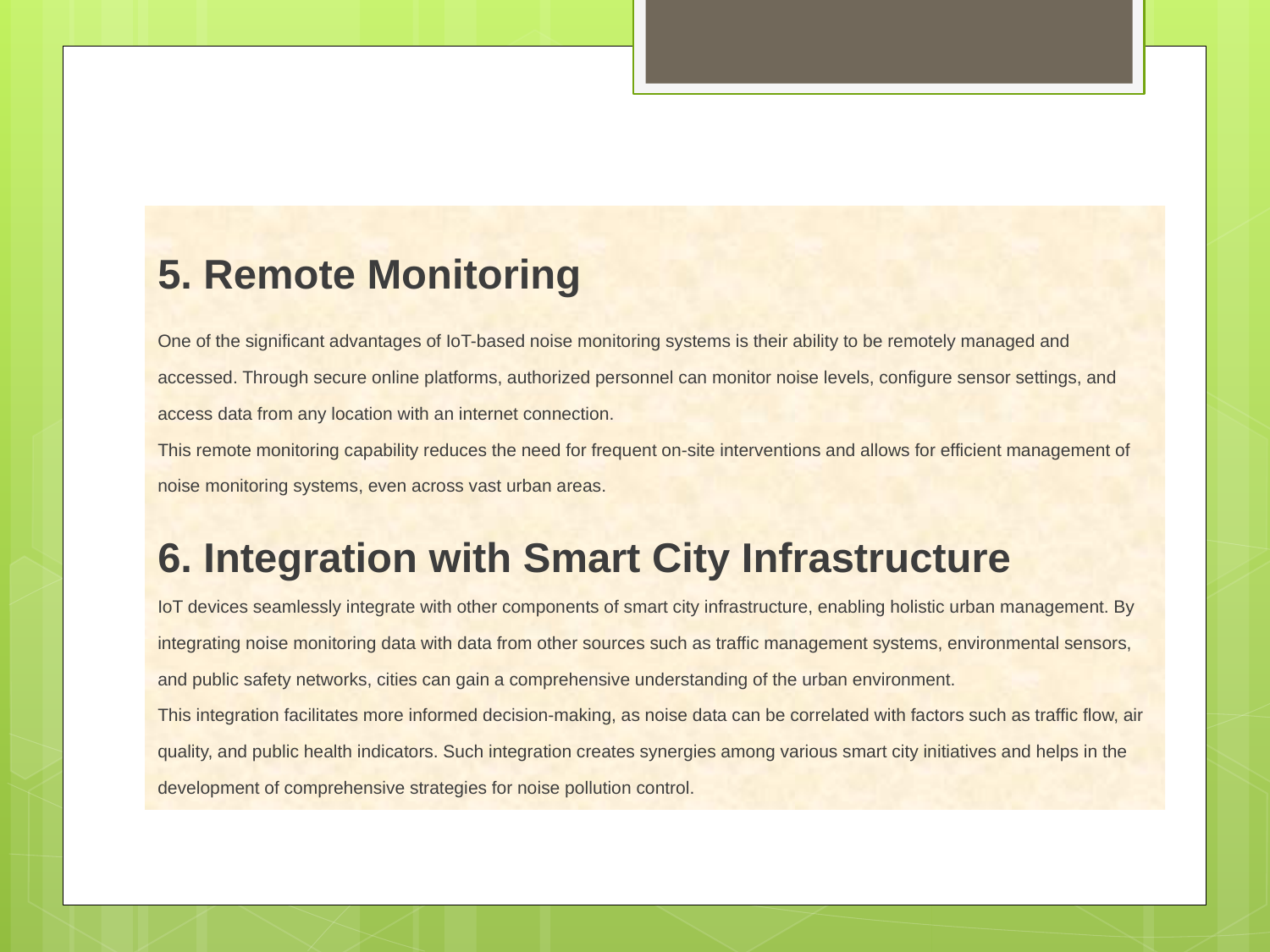

5. Remote Monitoring

One of the significant advantages of IoT-based noise monitoring systems is their ability to be remotely managed and accessed. Through secure online platforms, authorized personnel can monitor noise levels, configure sensor settings, and access data from any location with an internet connection.
This remote monitoring capability reduces the need for frequent on-site interventions and allows for efficient management of noise monitoring systems, even across vast urban areas.
6. Integration with Smart City Infrastructure
IoT devices seamlessly integrate with other components of smart city infrastructure, enabling holistic urban management. By integrating noise monitoring data with data from other sources such as traffic management systems, environmental sensors, and public safety networks, cities can gain a comprehensive understanding of the urban environment.
This integration facilitates more informed decision-making, as noise data can be correlated with factors such as traffic flow, air quality, and public health indicators. Such integration creates synergies among various smart city initiatives and helps in the development of comprehensive strategies for noise pollution control.